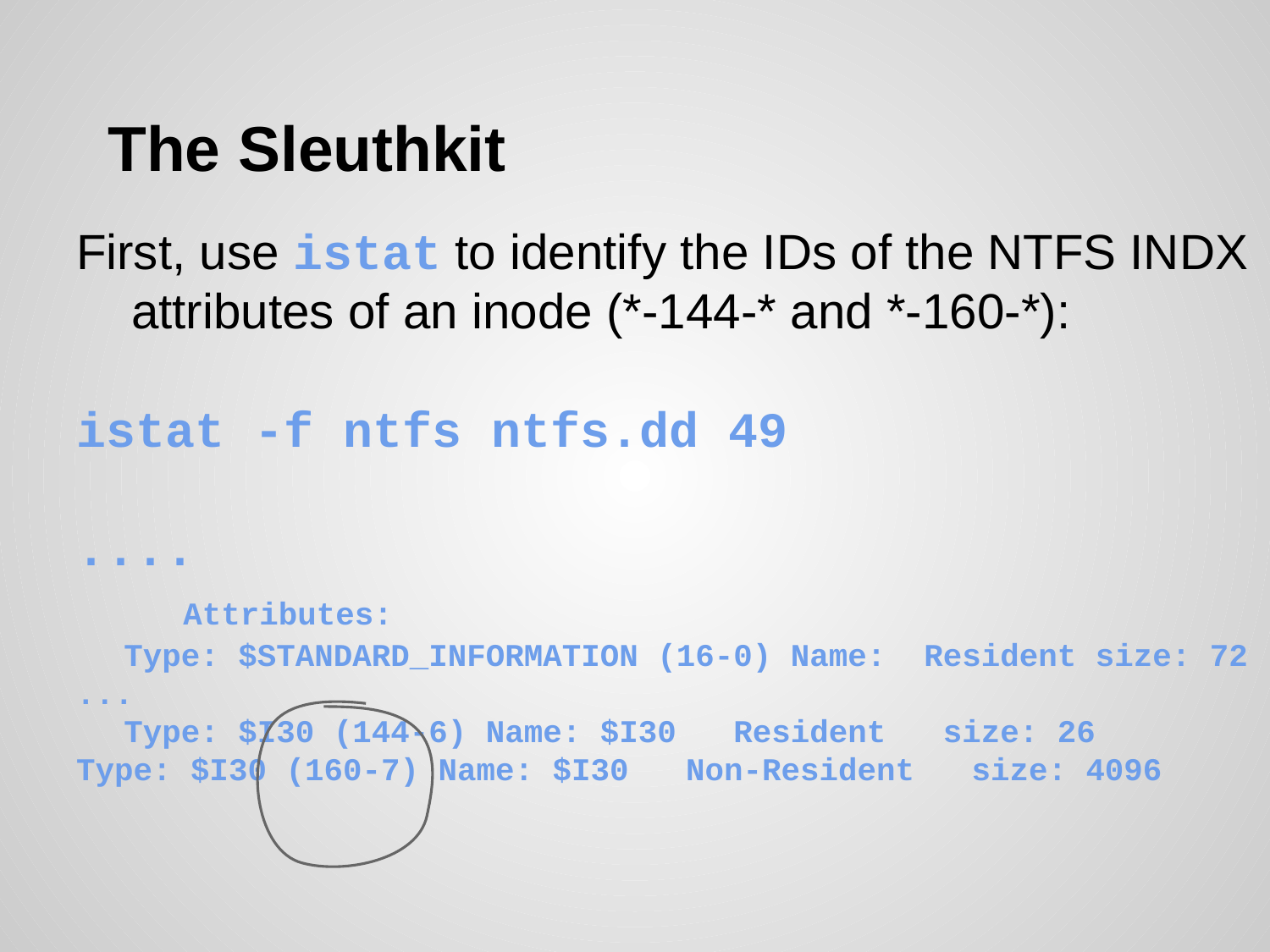

# The Sleuthkit
First, use istat to identify the IDs of the NTFS INDX
    attributes of an inode (*-144-* and *-160-*):

istat -f ntfs ntfs.dd 49

....
  Attributes:
Type: $STANDARD_INFORMATION (16-0) Name:  Resident size: 72
...
Type: $I30 (144-6) Name: $I30   Resident   size: 26
Type: $I30 (160-7) Name: $I30   Non-Resident   size: 4096